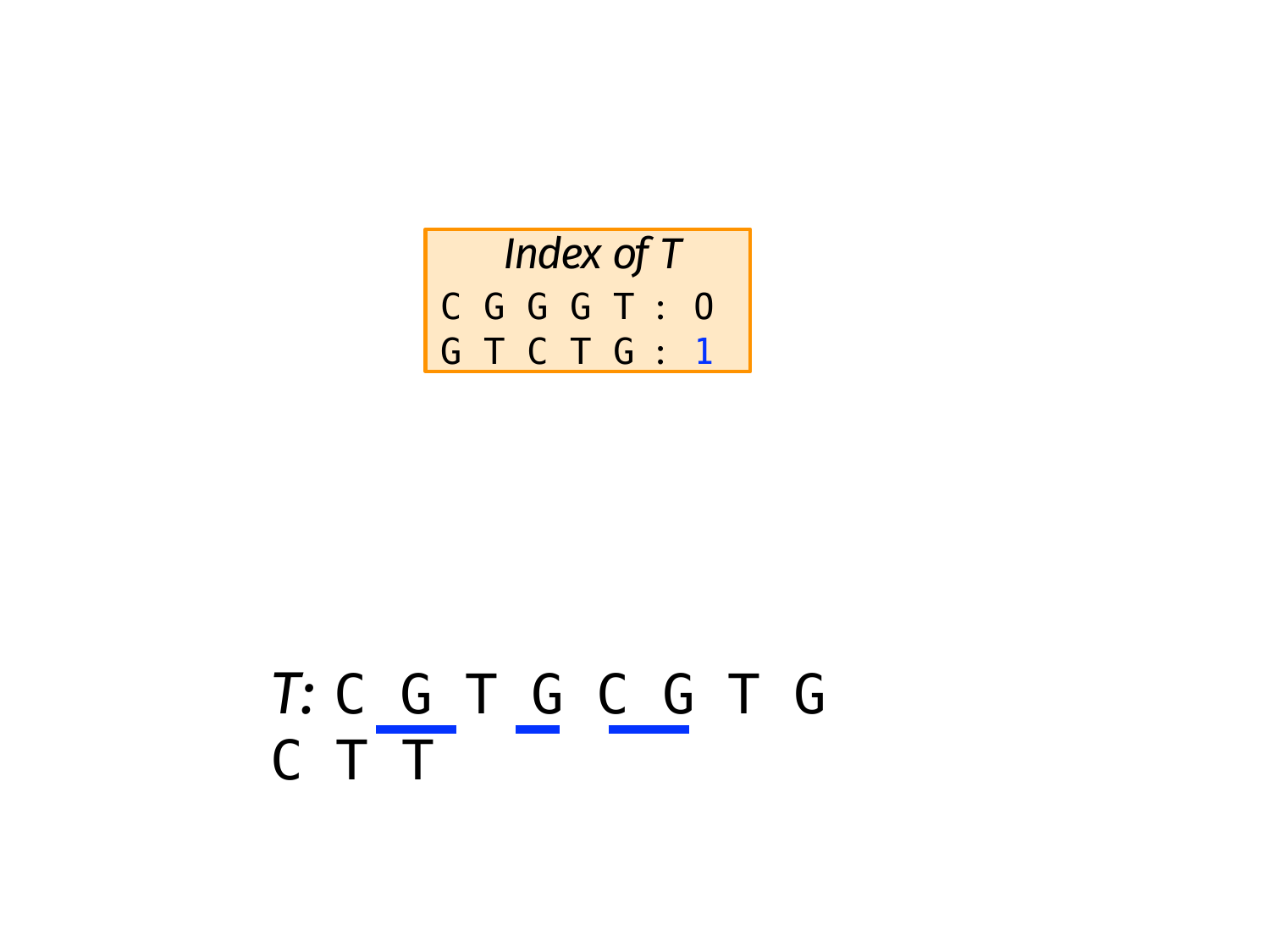

Index of T
C G G G T :	0
G T C T G :	1
T: C G T G C G T G C T T